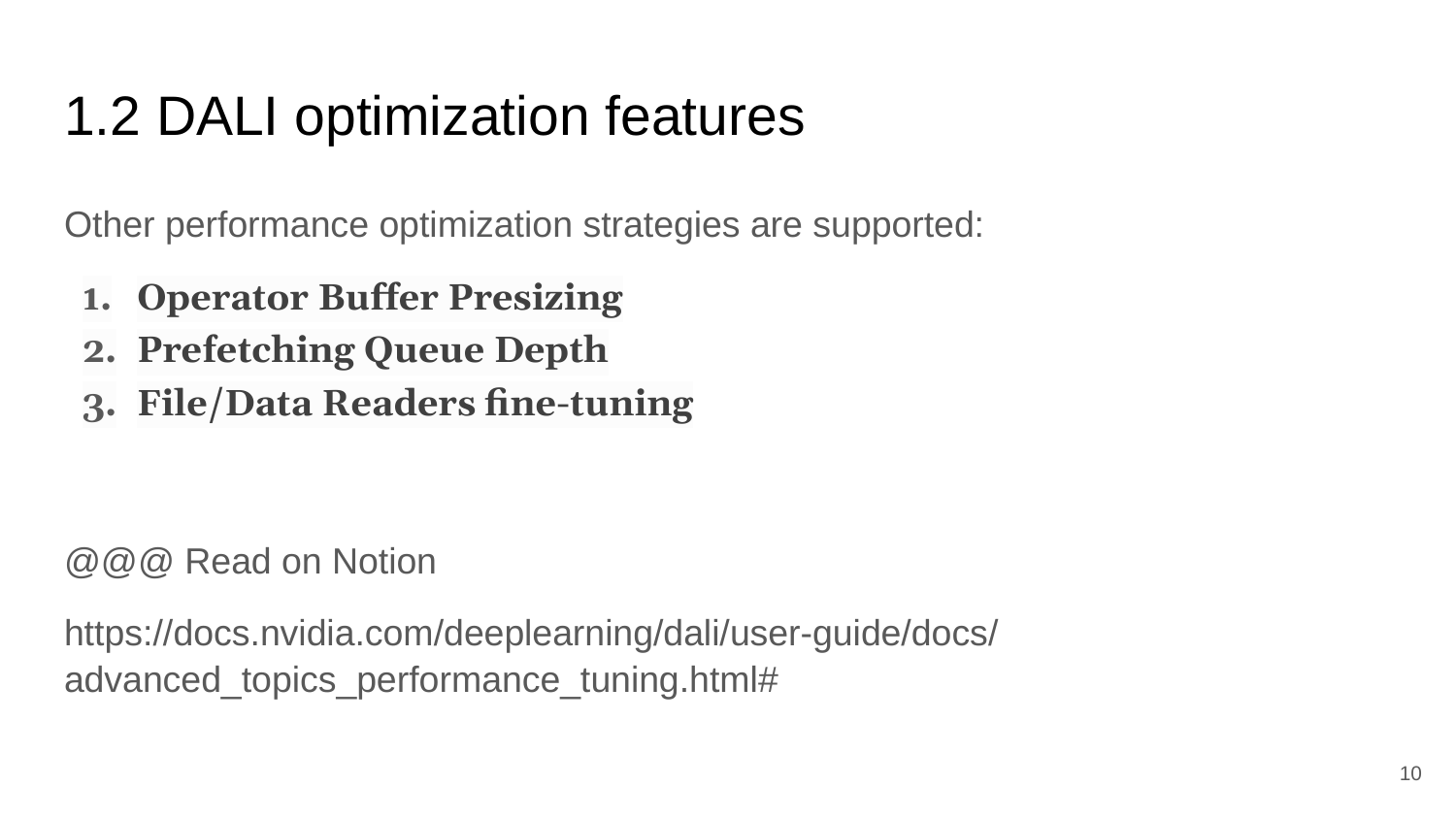

# 1.2 DALI optimization features

Other performance optimization strategies are supported:
Operator Buffer Presizing
Prefetching Queue Depth
File/Data Readers fine-tuning

@@@ Read on Notion
https://docs.nvidia.com/deeplearning/dali/user-guide/docs/advanced_topics_performance_tuning.html#
10